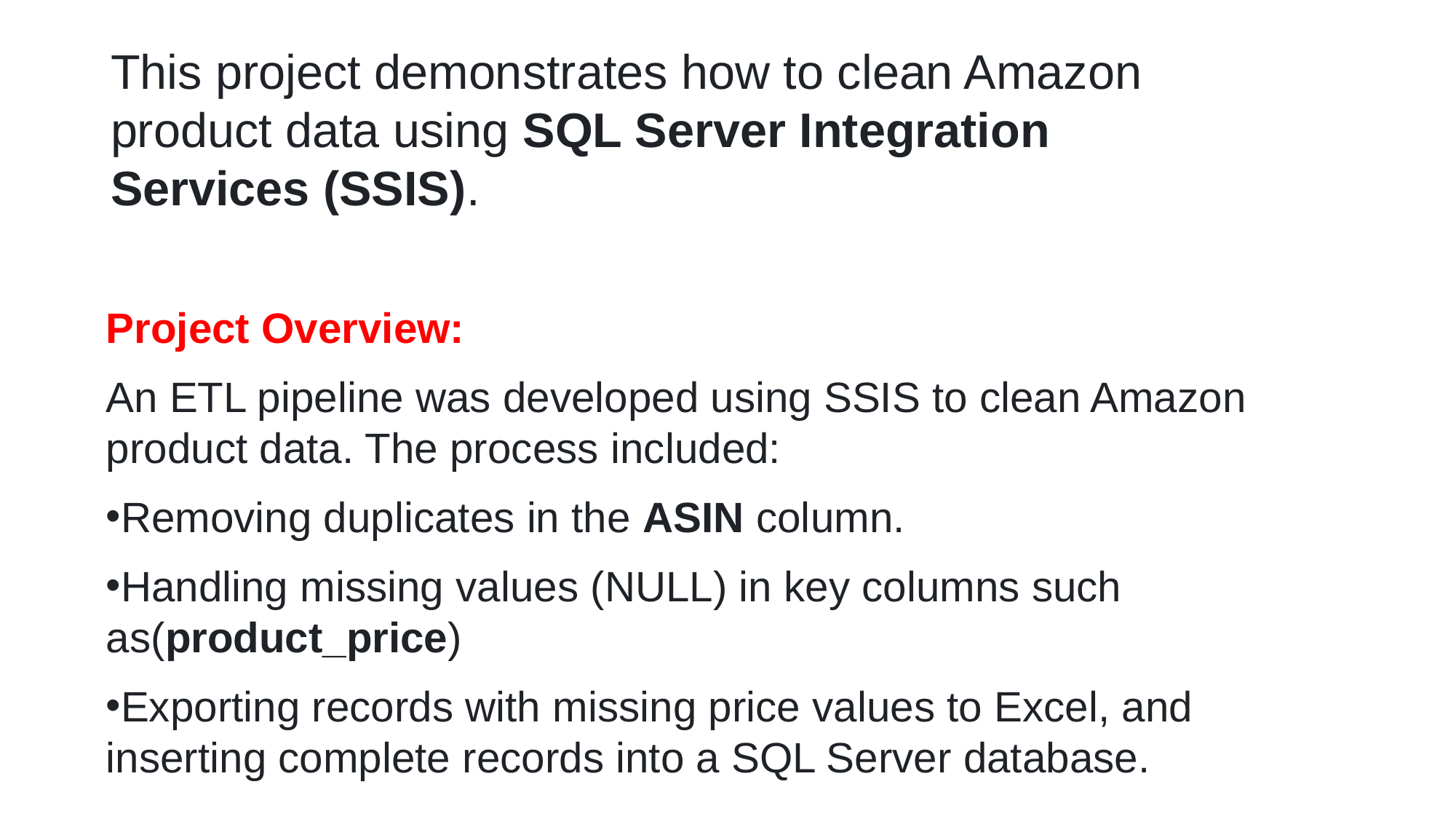

This project demonstrates how to clean Amazon product data using SQL Server Integration Services (SSIS).
Project Overview:
An ETL pipeline was developed using SSIS to clean Amazon product data. The process included:
Removing duplicates in the ASIN column.
Handling missing values (NULL) in key columns such as(product_price)
Exporting records with missing price values to Excel, and inserting complete records into a SQL Server database.